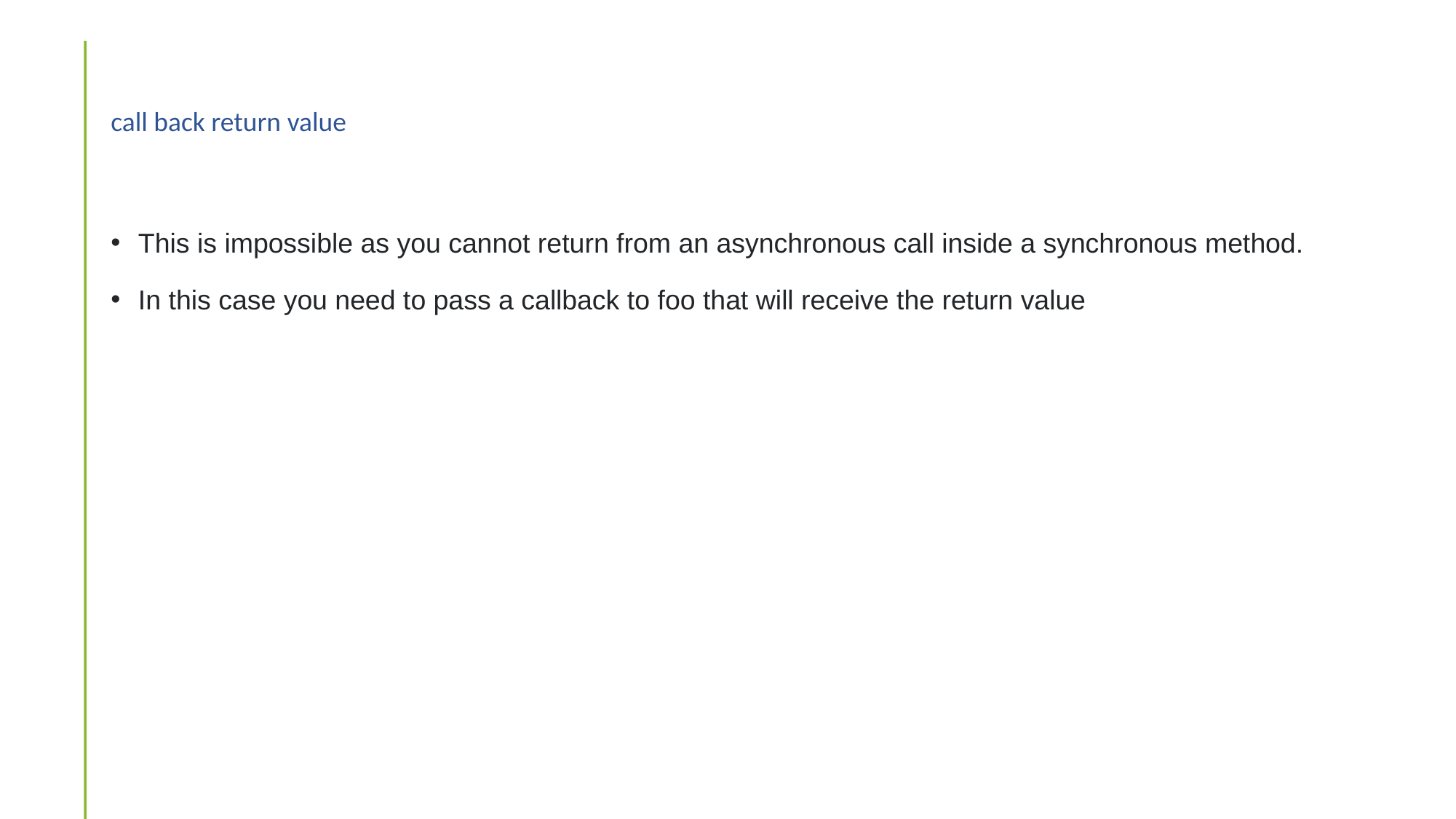

# call back return value
This is impossible as you cannot return from an asynchronous call inside a synchronous method.
In this case you need to pass a callback to foo that will receive the return value